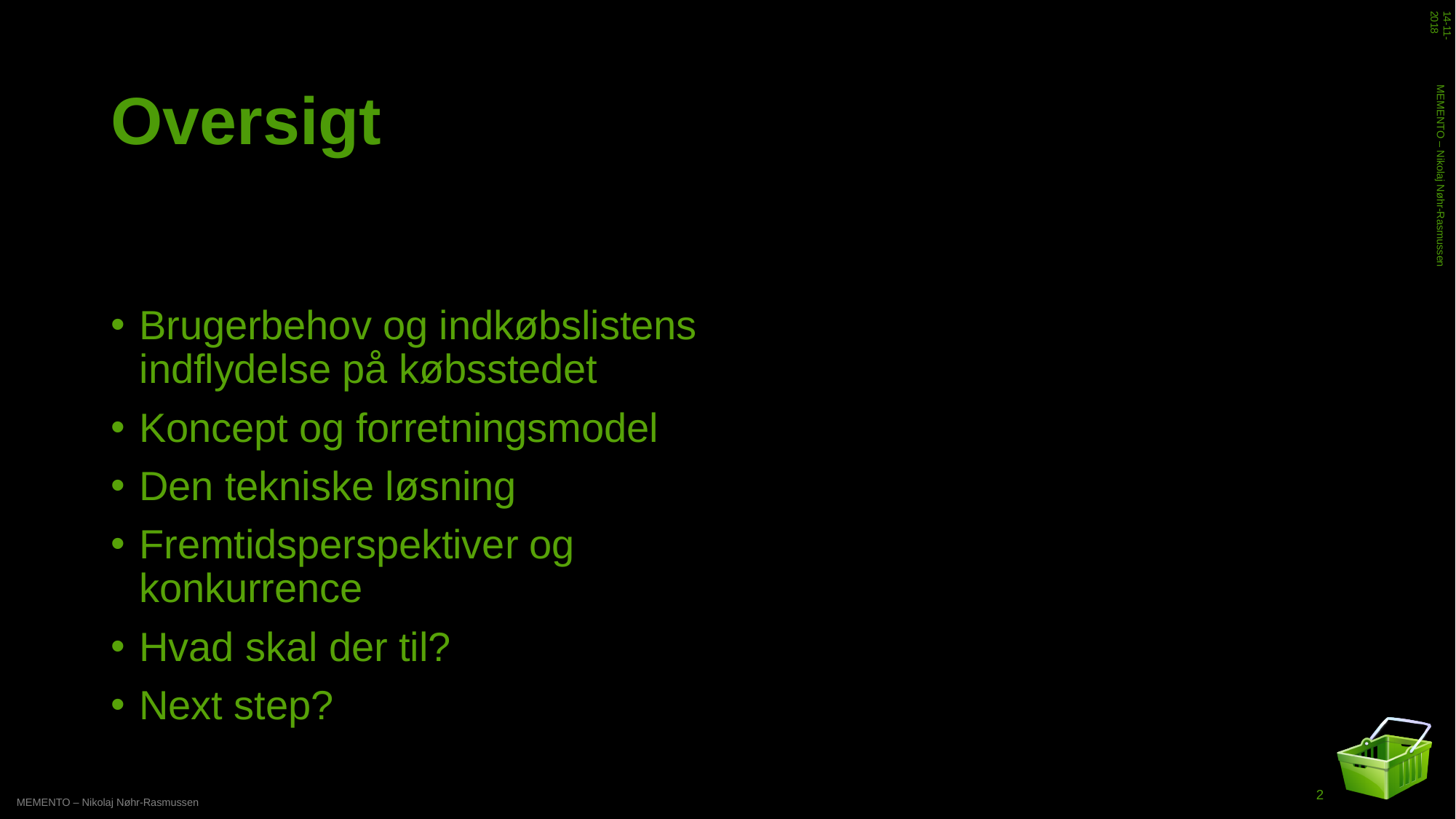

14-11-2018
# Oversigt

MEMENTO – Nikolaj Nøhr-Rasmussen
Brugerbehov og indkøbslistens indflydelse på købsstedet
Koncept og forretningsmodel
Den tekniske løsning
Fremtidsperspektiver og konkurrence
Hvad skal der til?
Next step?

2